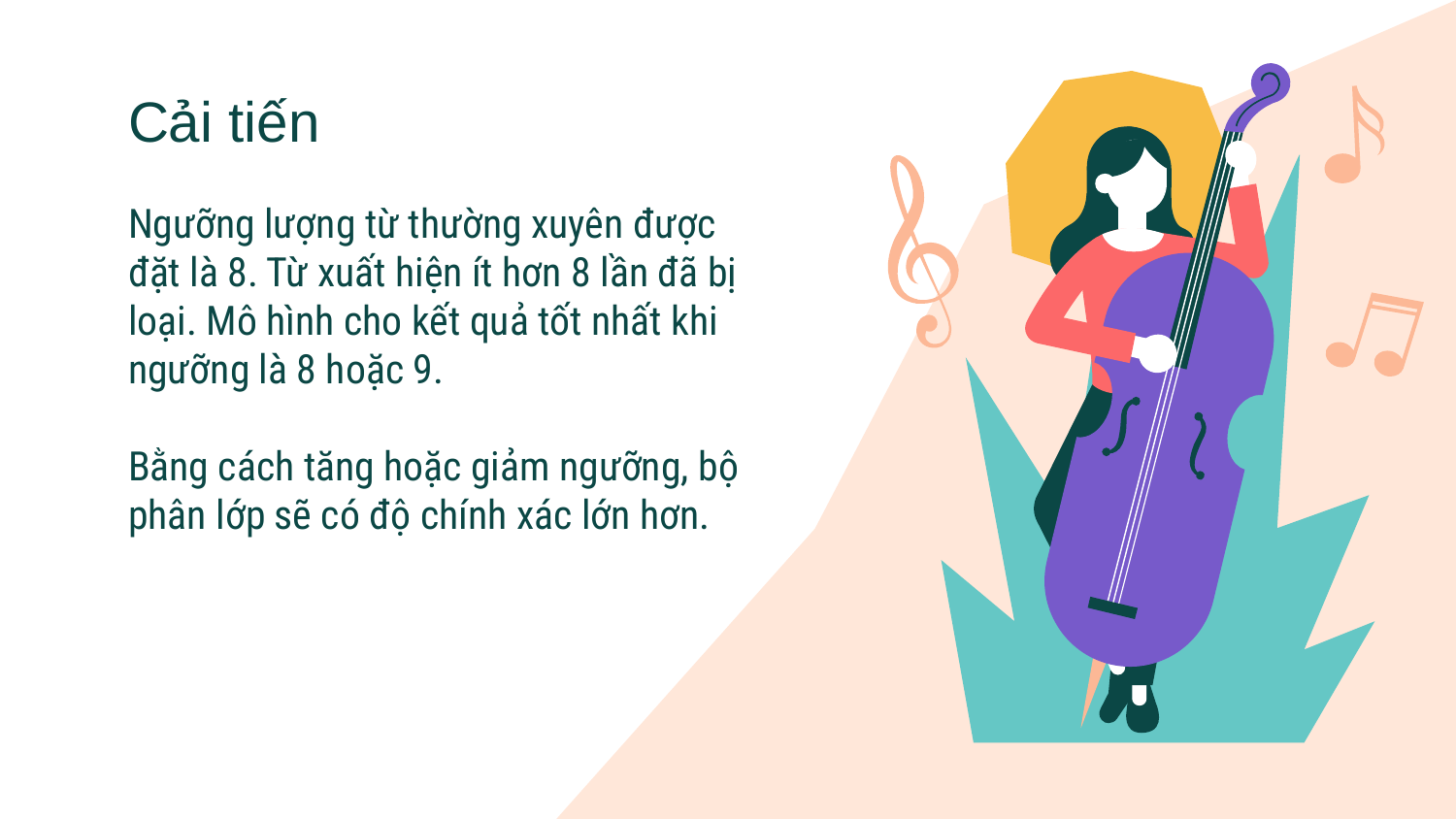

# Cải tiến

Ngưỡng lượng từ thường xuyên được đặt là 8. Từ xuất hiện ít hơn 8 lần đã bị loại. Mô hình cho kết quả tốt nhất khi ngưỡng là 8 hoặc 9.

Bằng cách tăng hoặc giảm ngưỡng, bộ phân lớp sẽ có độ chính xác lớn hơn.